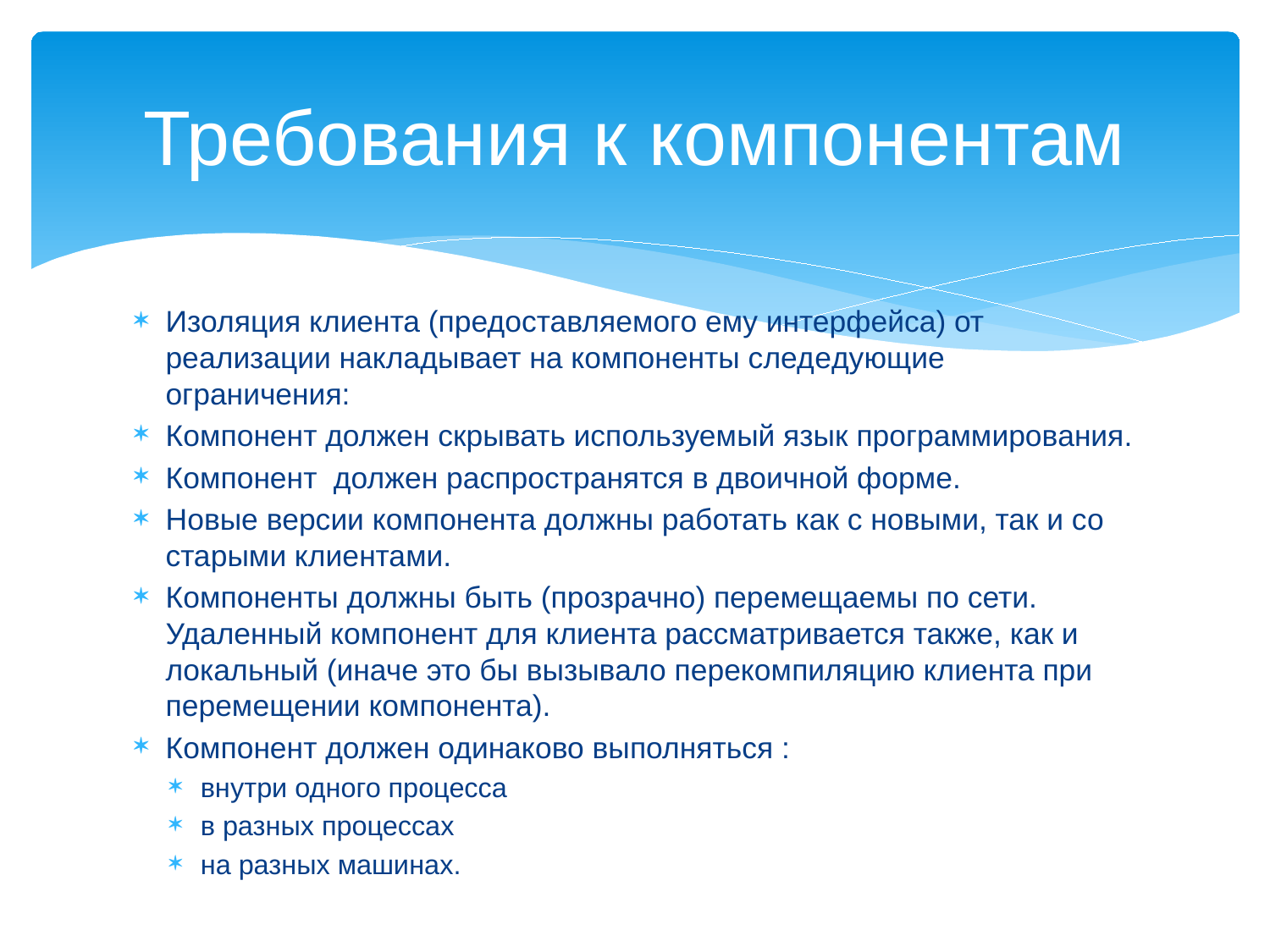

# Требования к компонентам
Изоляция клиента (предоставляемого ему интерфейса) от реализации накладывает на компоненты следeдующие ограничения:
Компонент должен скрывать используемый язык программирования.
Компонент  должен распространятся в двоичной форме.
Новые версии компонента должны работать как с новыми, так и со старыми клиентами.
Компоненты должны быть (прозрачно) перемещаемы по сети. Удаленный компонент для клиента рассматривается также, как и локальный (иначе это бы вызывало перекомпиляцию клиента при перемещении компонента).
Компонент должен одинаково выполняться :
внутри одного процесса
в разных процессах
на разных машинах.